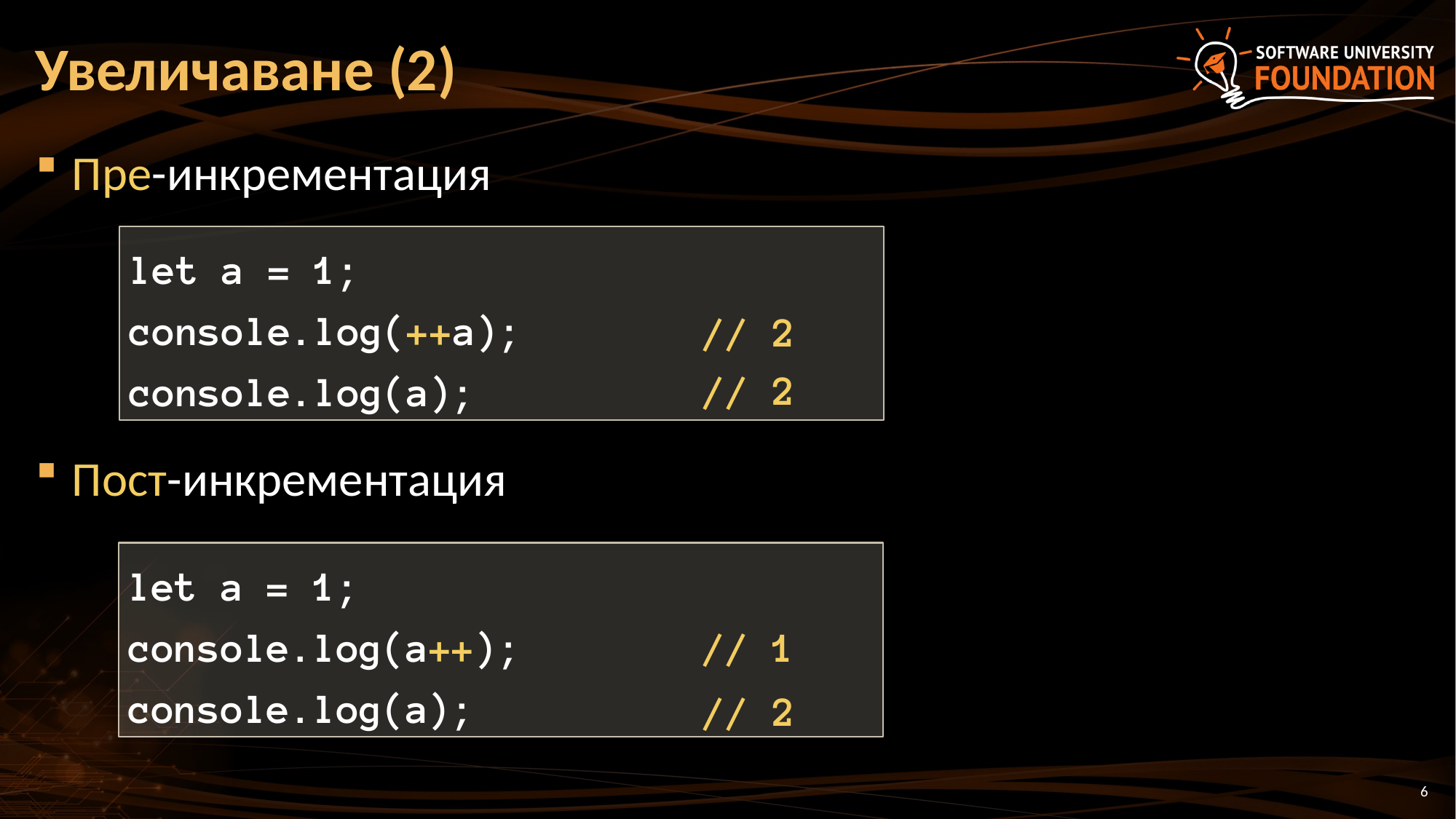

# Увеличаване (2)
Пре-инкрементация

Пост-инкрементация

let a = 1;
console.log(++a);
console.log(a);
// 2
// 2
let a = 1;
console.log(a++);
console.log(a);
// 1
// 2
6